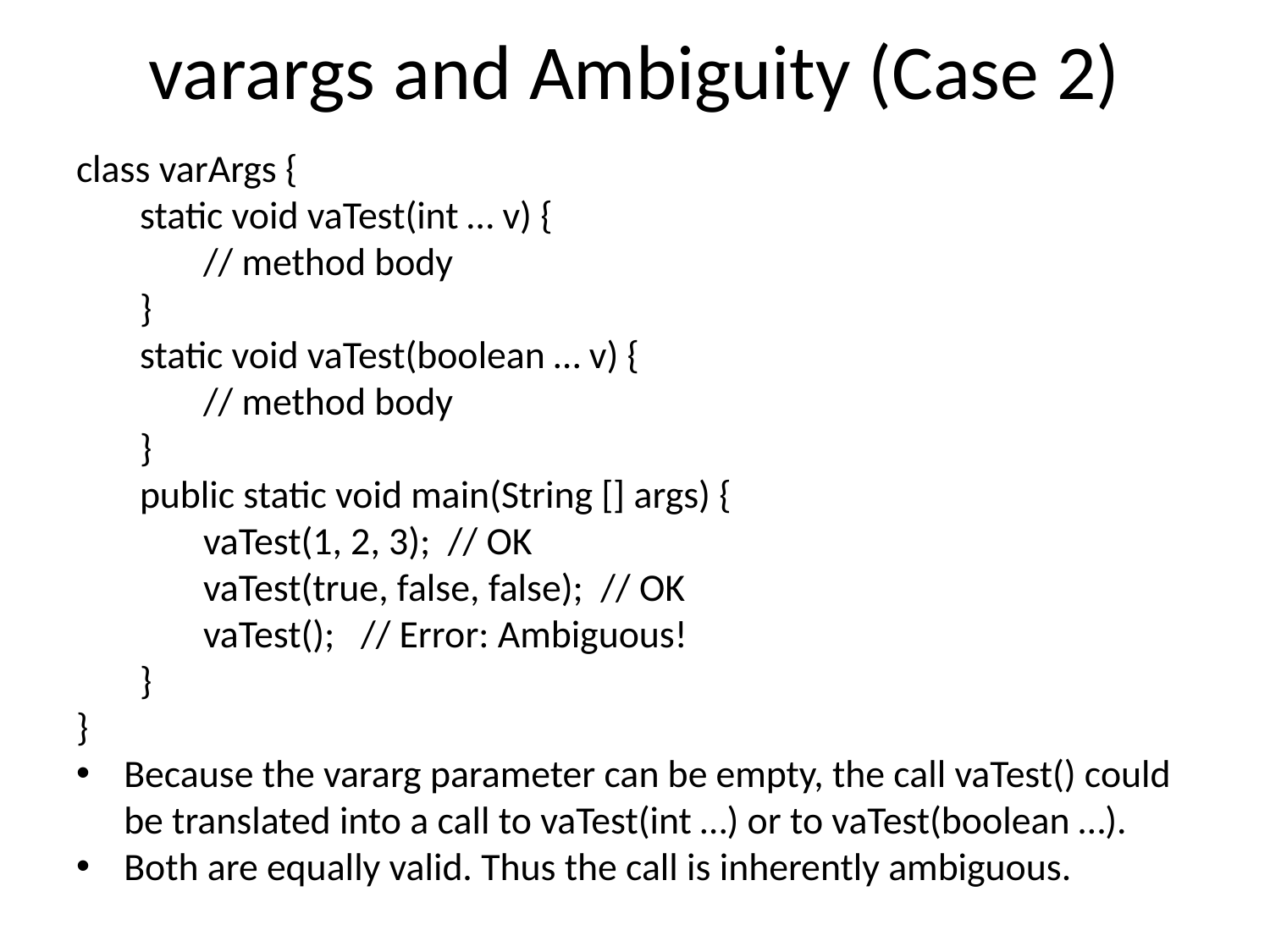

# varargs and Ambiguity (Case 2)
class varArgs {
static void vaTest(int … v) {
// method body
}
static void vaTest(boolean … v) {
// method body
}
public static void main(String [] args) {
vaTest(1, 2, 3);  // OK
vaTest(true, false, false);  // OK
vaTest();   // Error: Ambiguous!
}
}
Because the vararg parameter can be empty, the call vaTest() could be translated into a call to vaTest(int …) or to vaTest(boolean …).
Both are equally valid. Thus the call is inherently ambiguous.